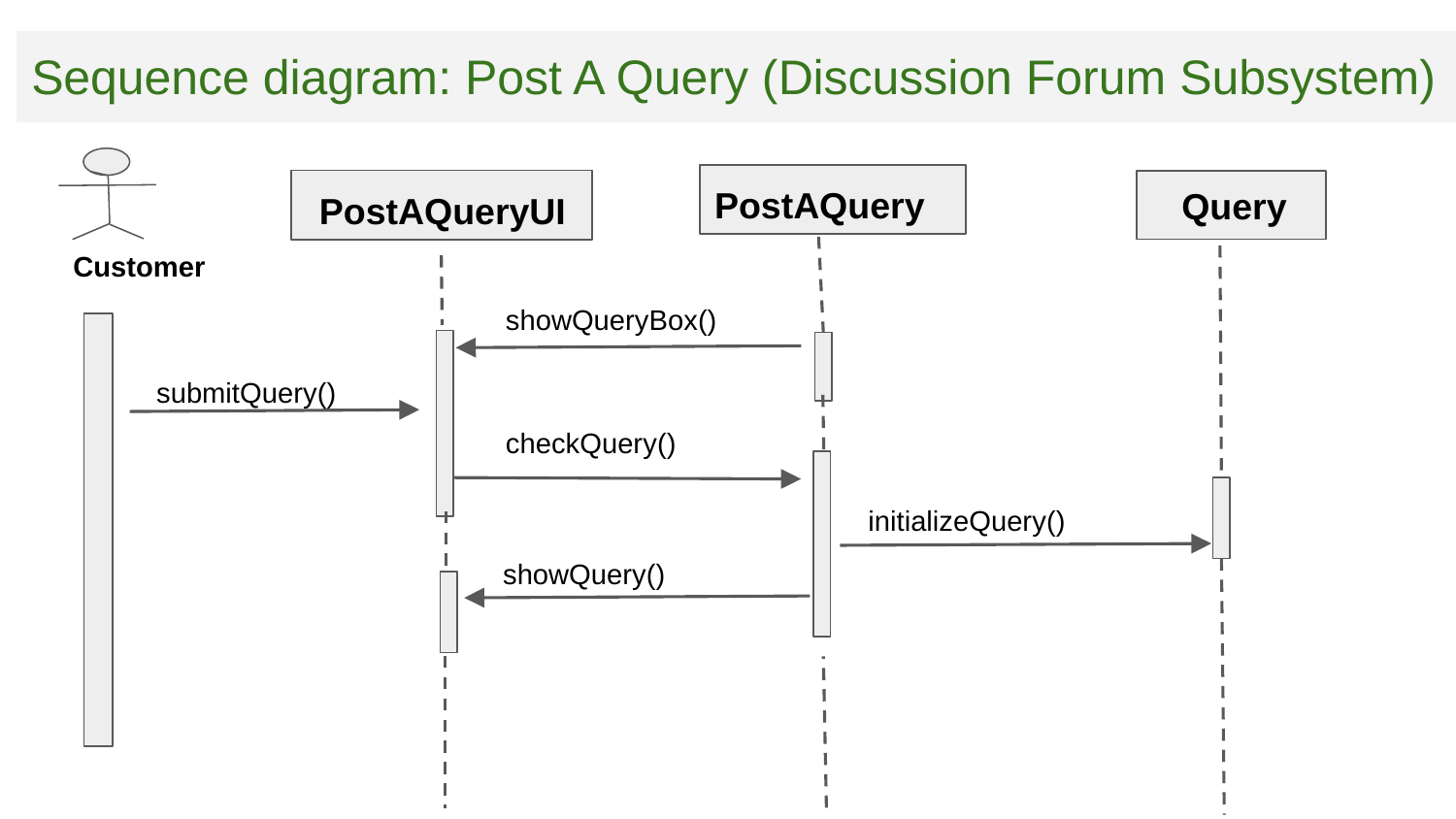

# Sequence diagram: Post A Query (Discussion Forum Subsystem)

PostAQuery

 PostAQueryUI
   Query
Customer
showQueryBox()

submitQuery()
checkQuery()

initializeQuery()
showQuery()